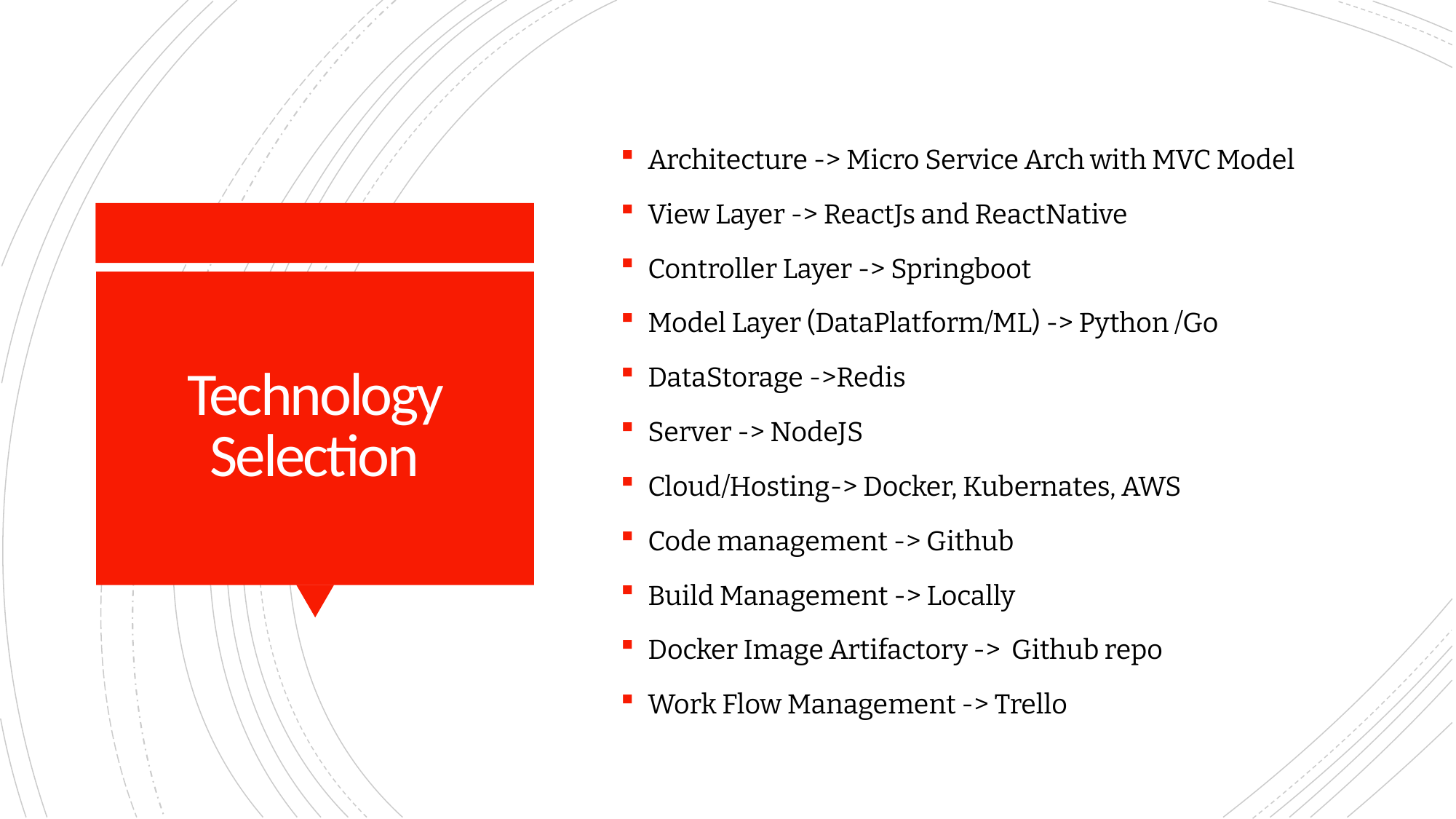

Architecture -> Micro Service Arch with MVC Model
View Layer -> ReactJs and ReactNative
Controller Layer -> Springboot
Model Layer (DataPlatform/ML) -> Python /Go
DataStorage ->Redis
Server -> NodeJS
Cloud/Hosting-> Docker, Kubernates, AWS
Code management -> Github
Build Management -> Locally
Docker Image Artifactory ->  Github repo
Work Flow Management -> Trello
# Technology Selection